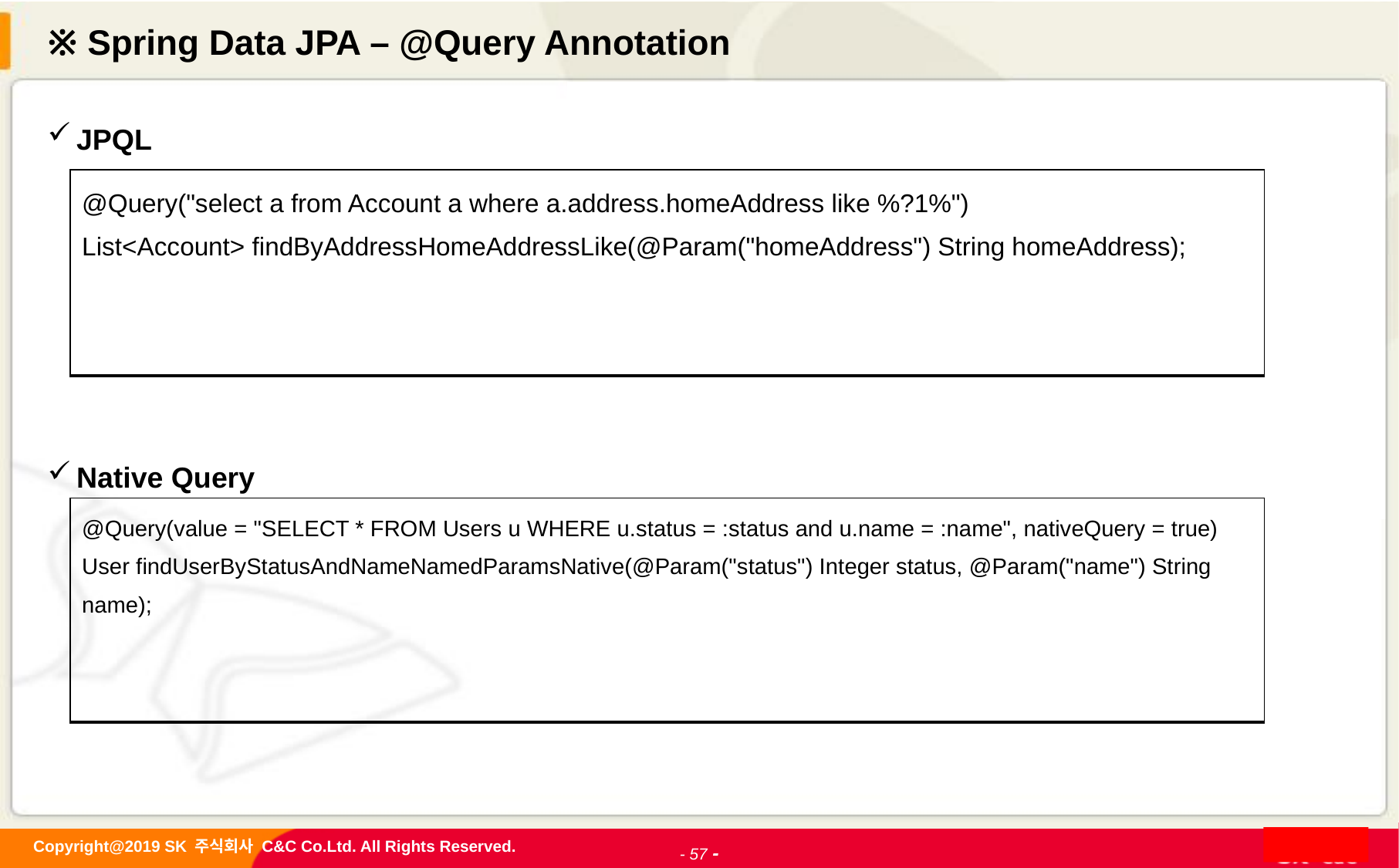

# ※ Spring Data JPA – @Query Annotation
JPQL

Native Query

| @Query("select a from Account a where a.address.homeAddress like %?1%") List<Account> findByAddressHomeAddressLike(@Param("homeAddress") String homeAddress); |
| --- |
| @Query(value = "SELECT \* FROM Users u WHERE u.status = :status and u.name = :name", nativeQuery = true) User findUserByStatusAndNameNamedParamsNative(@Param("status") Integer status, @Param("name") String name); |
| --- |